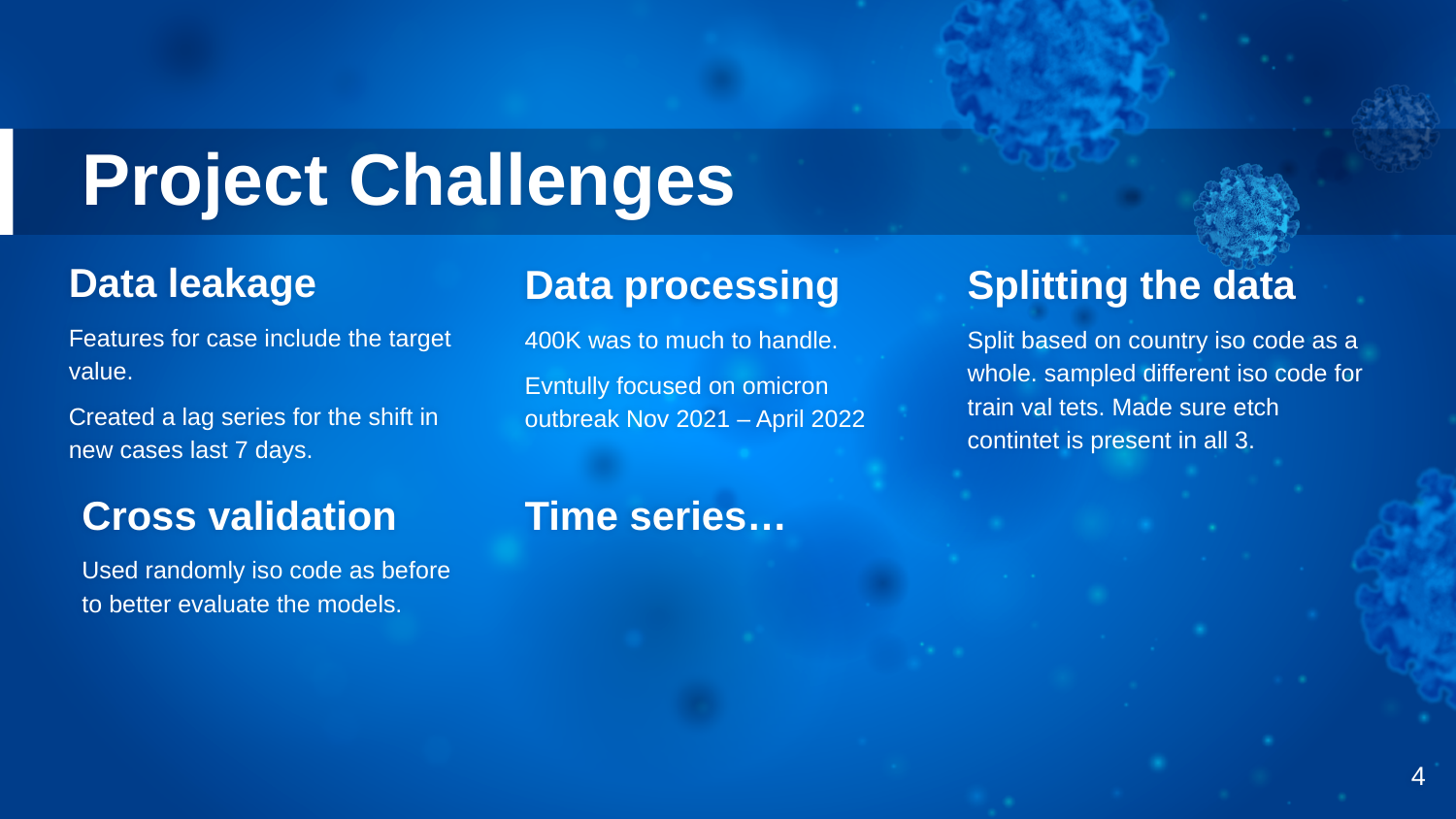

# Project Challenges
Data leakage
Features for case include the target value.
Created a lag series for the shift in new cases last 7 days.
Data processing
400K was to much to handle.
Evntully focused on omicron outbreak Nov 2021 – April 2022
Splitting the data
Split based on country iso code as a whole. sampled different iso code for train val tets. Made sure etch contintet is present in all 3.
Cross validation
Used randomly iso code as before to better evaluate the models.
Time series…
4